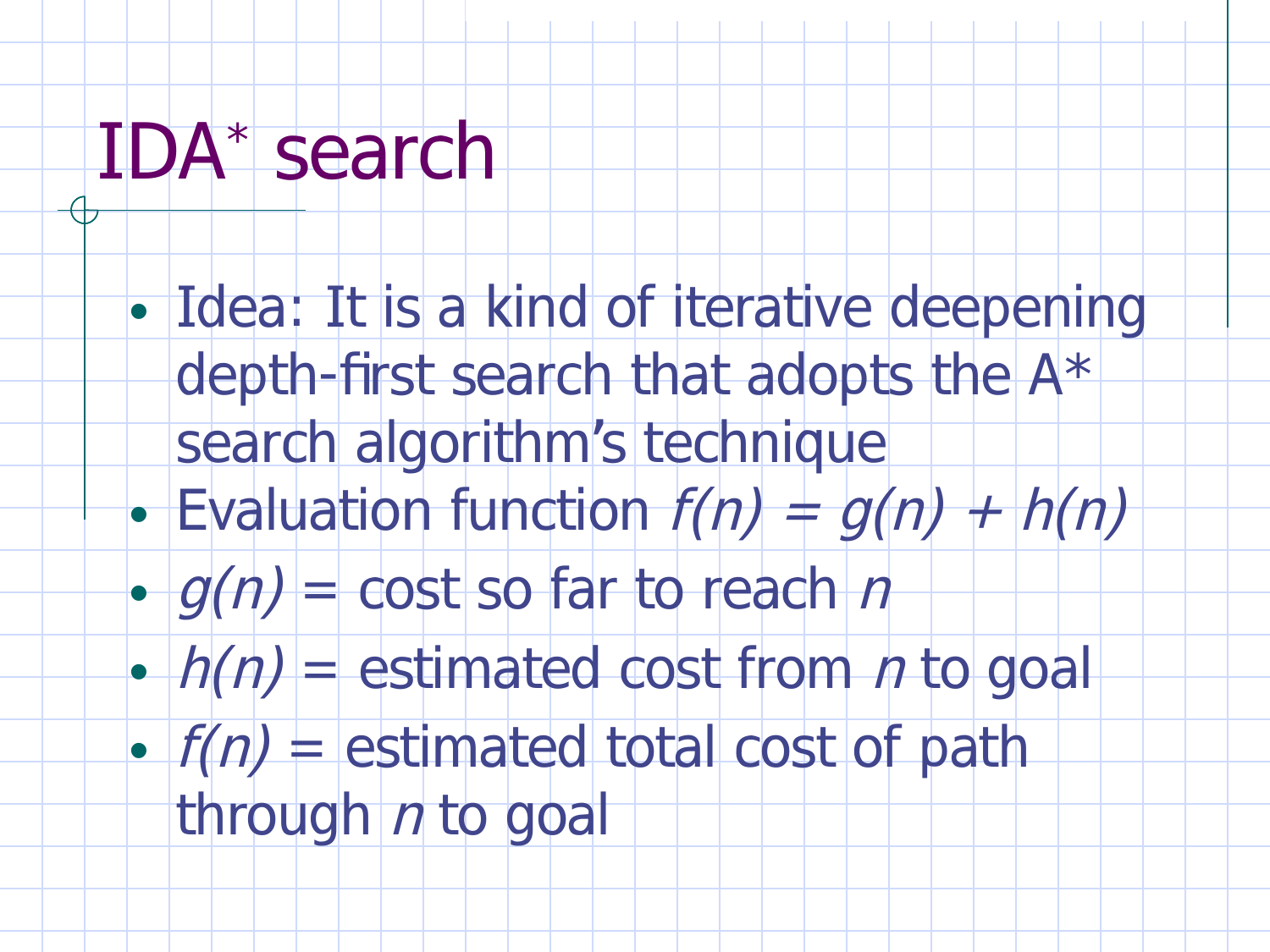

# IDA* search
Idea: It is a kind of iterative deepening depth-first search that adopts the A* search algorithm’s technique
Evaluation function f(n) = g(n) + h(n)
g(n) = cost so far to reach n
h(n) = estimated cost from n to goal
f(n) = estimated total cost of path through n to goal